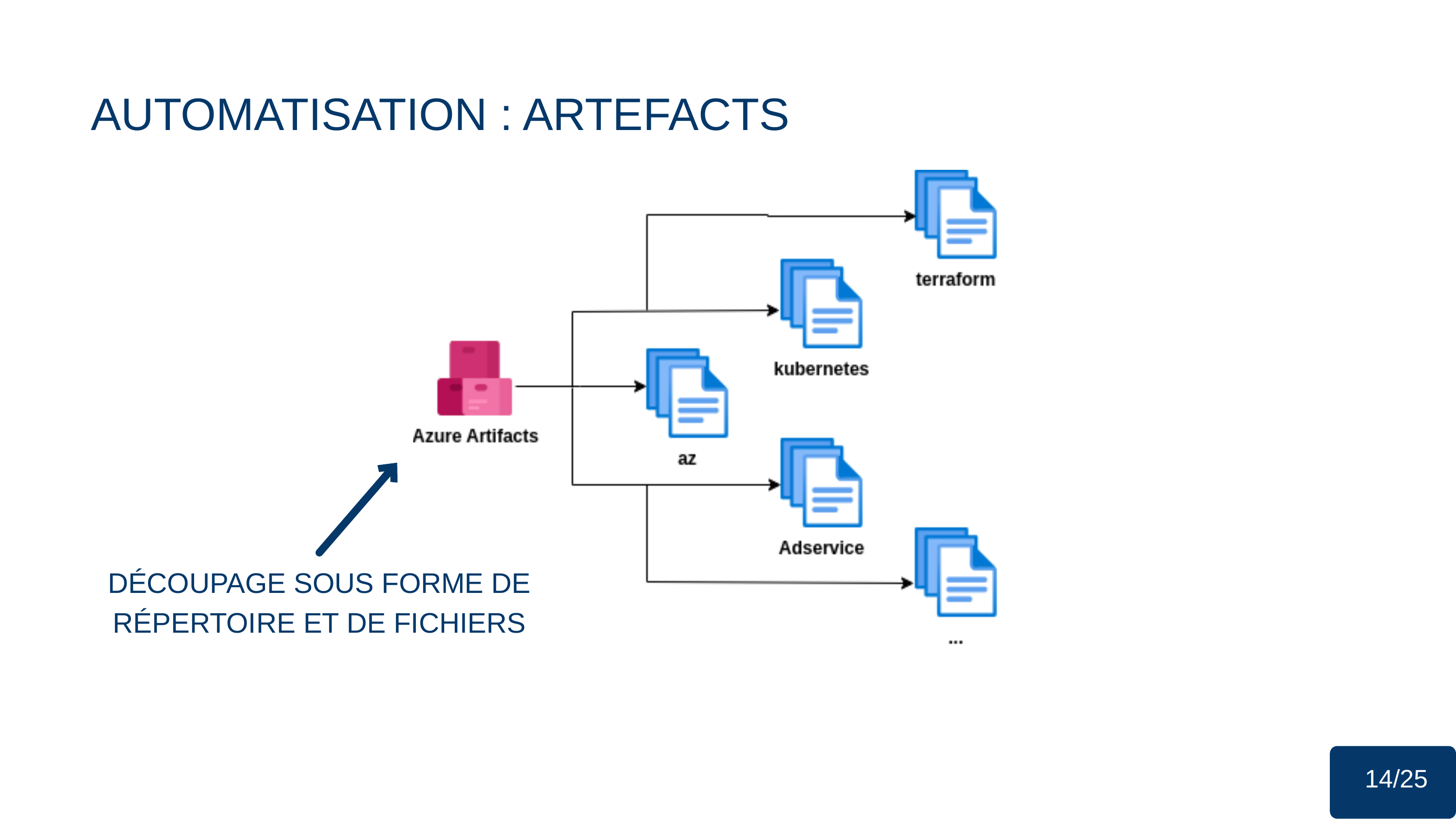

AUTOMATISATION : ARTEFACTS

DÉCOUPAGE SOUS FORME DE RÉPERTOIRE ET DE FICHIERS

 14/25